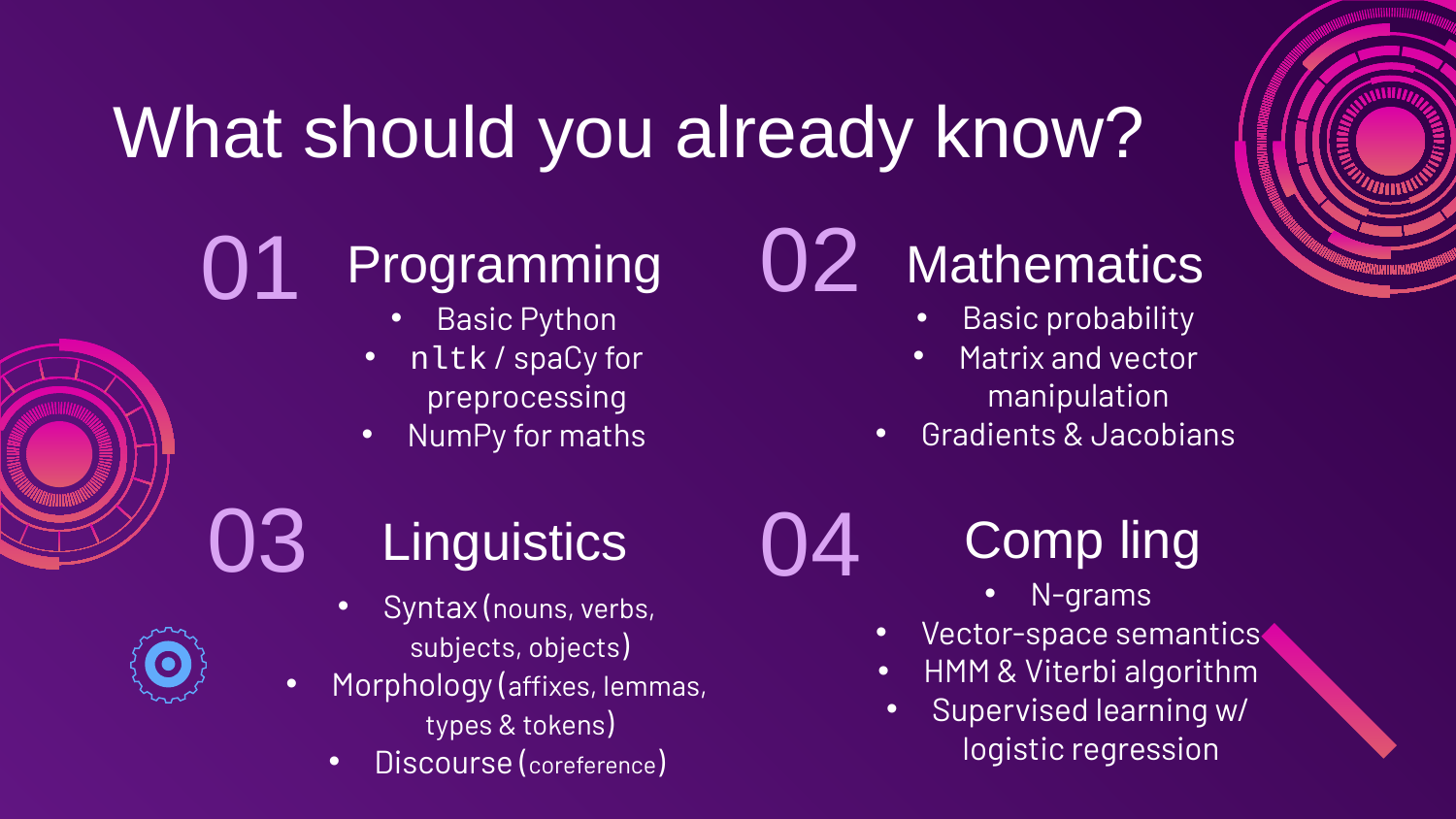

# What should you already know?
02
01
Programming
Mathematics
Basic probability
Matrix and vector manipulation
Gradients & Jacobians

Basic Python
nltk / spaCy for preprocessing
NumPy for maths
03
04
Comp ling
Linguistics
N-grams
Vector-space semantics
HMM & Viterbi algorithm
Supervised learning w/ logistic regression

Syntax (nouns, verbs, subjects, objects)
Morphology (affixes, lemmas, types & tokens)
Discourse (coreference)